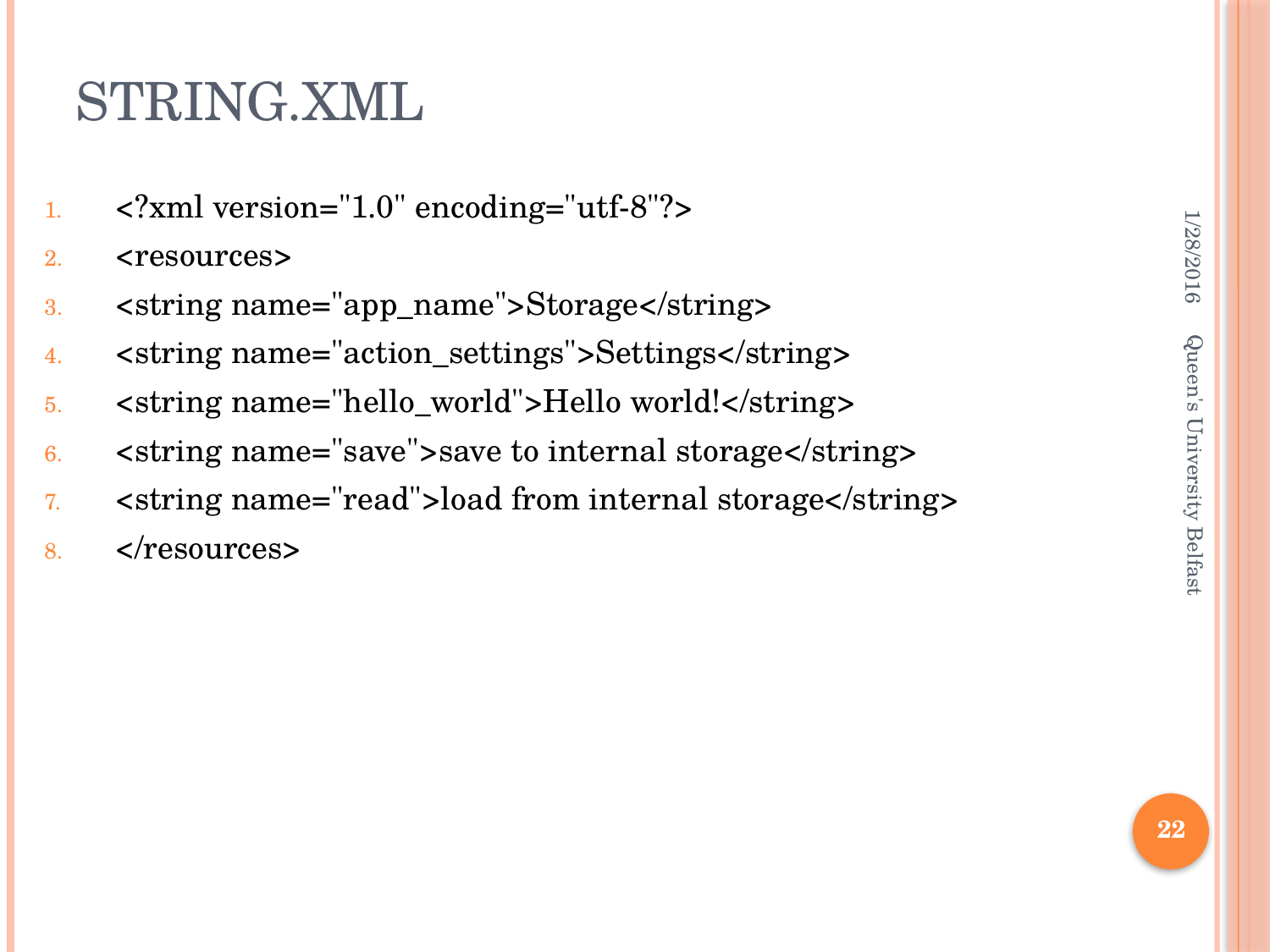

# string.xml
1/28/2016
<?xml version="1.0" encoding="utf-8"?>
<resources>
<string name="app_name">Storage</string>
<string name="action_settings">Settings</string>
<string name="hello_world">Hello world!</string>
<string name="save">save to internal storage</string>
<string name="read">load from internal storage</string>
</resources>
Queen's University Belfast
22